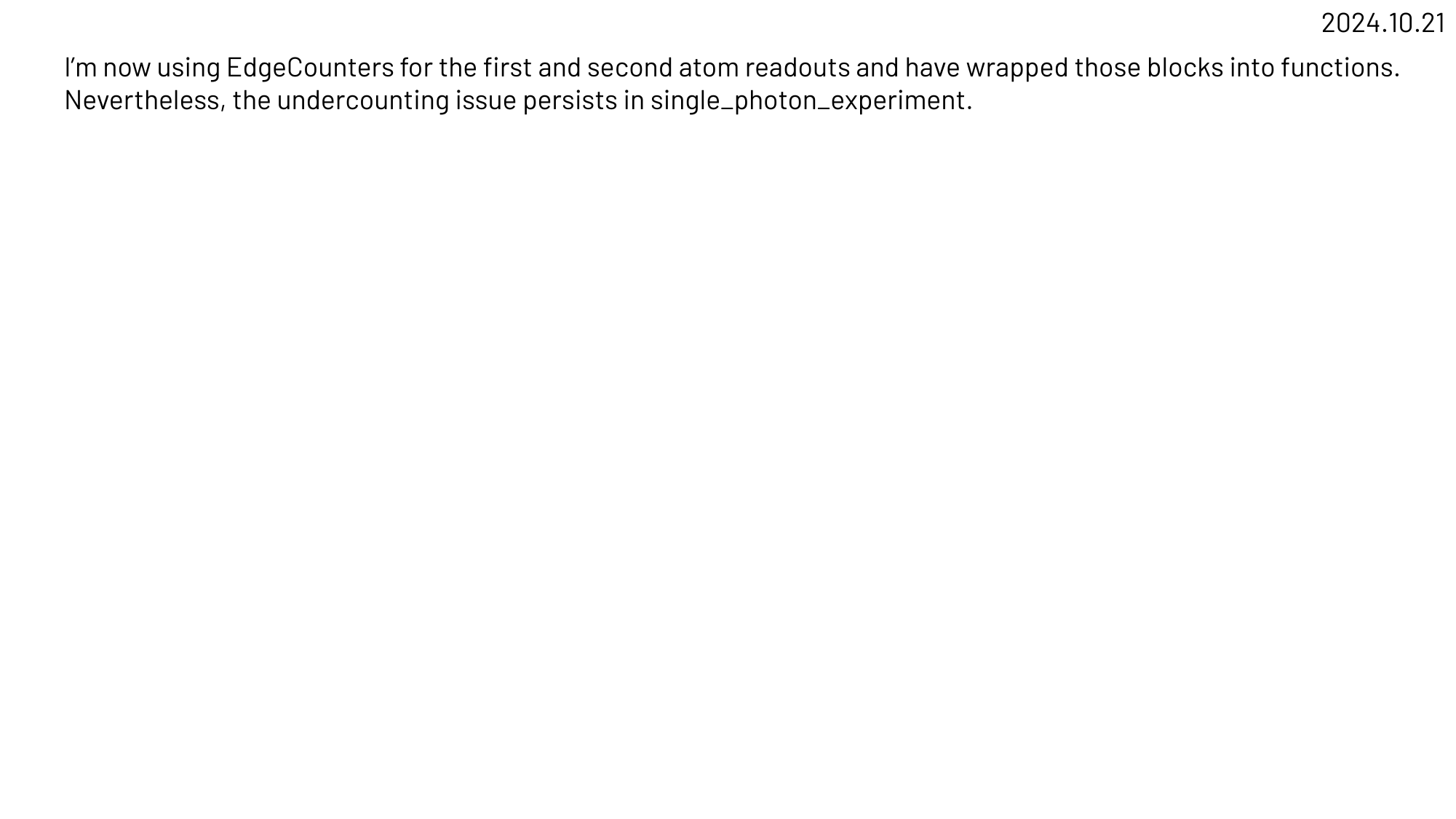

2024.10.21
I’m now using EdgeCounters for the first and second atom readouts and have wrapped those blocks into functions.
Nevertheless, the undercounting issue persists in single_photon_experiment.